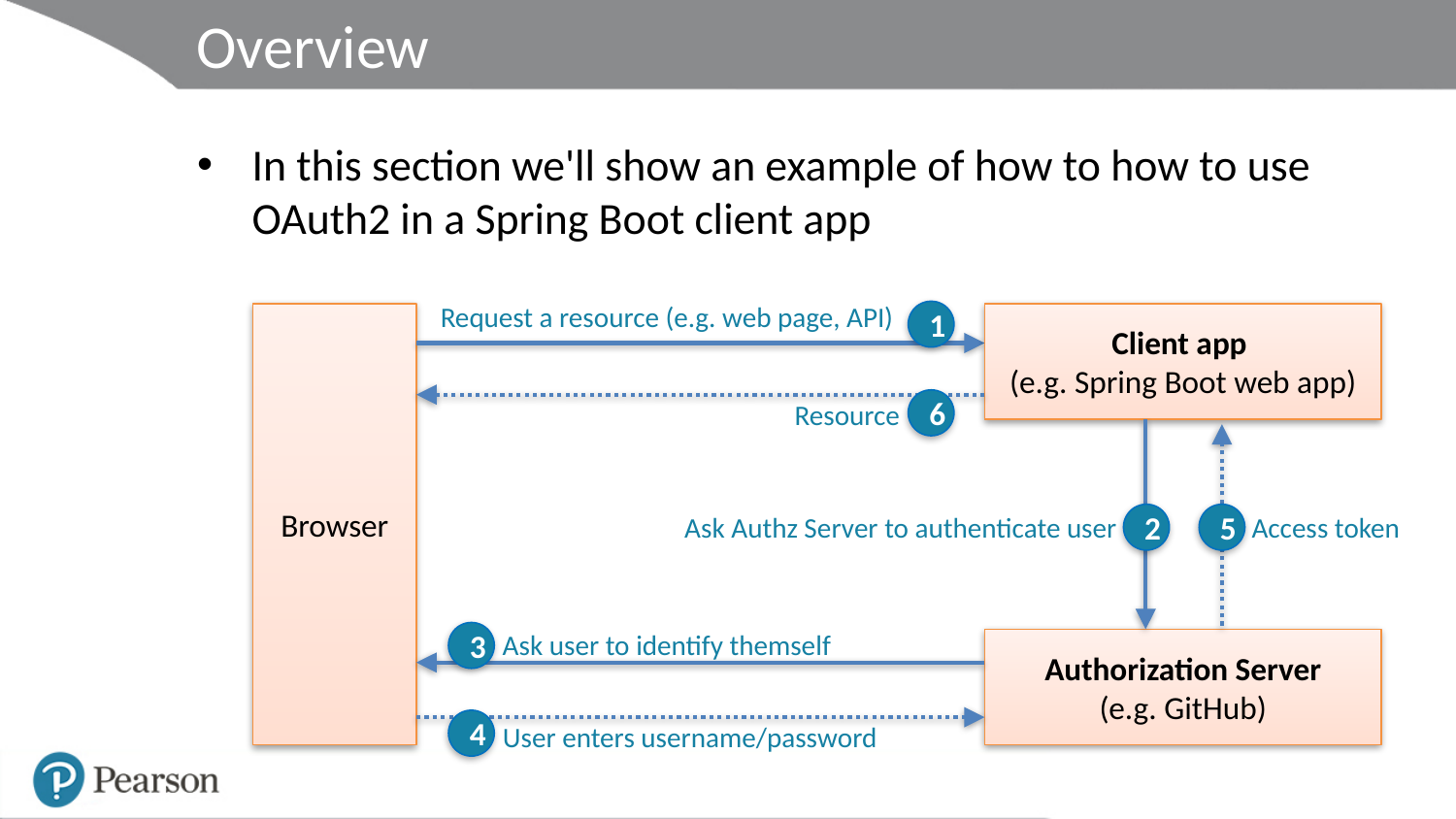

# Overview
In this section we'll show an example of how to how to use OAuth2 in a Spring Boot client app
Request a resource (e.g. web page, API)
1
Client app
(e.g. Spring Boot web app)
Browser
6
Resource
Ask Authz Server to authenticate user
Access token
2
5
Ask user to identify themself
3
Authorization Server
(e.g. GitHub)
4
User enters username/password